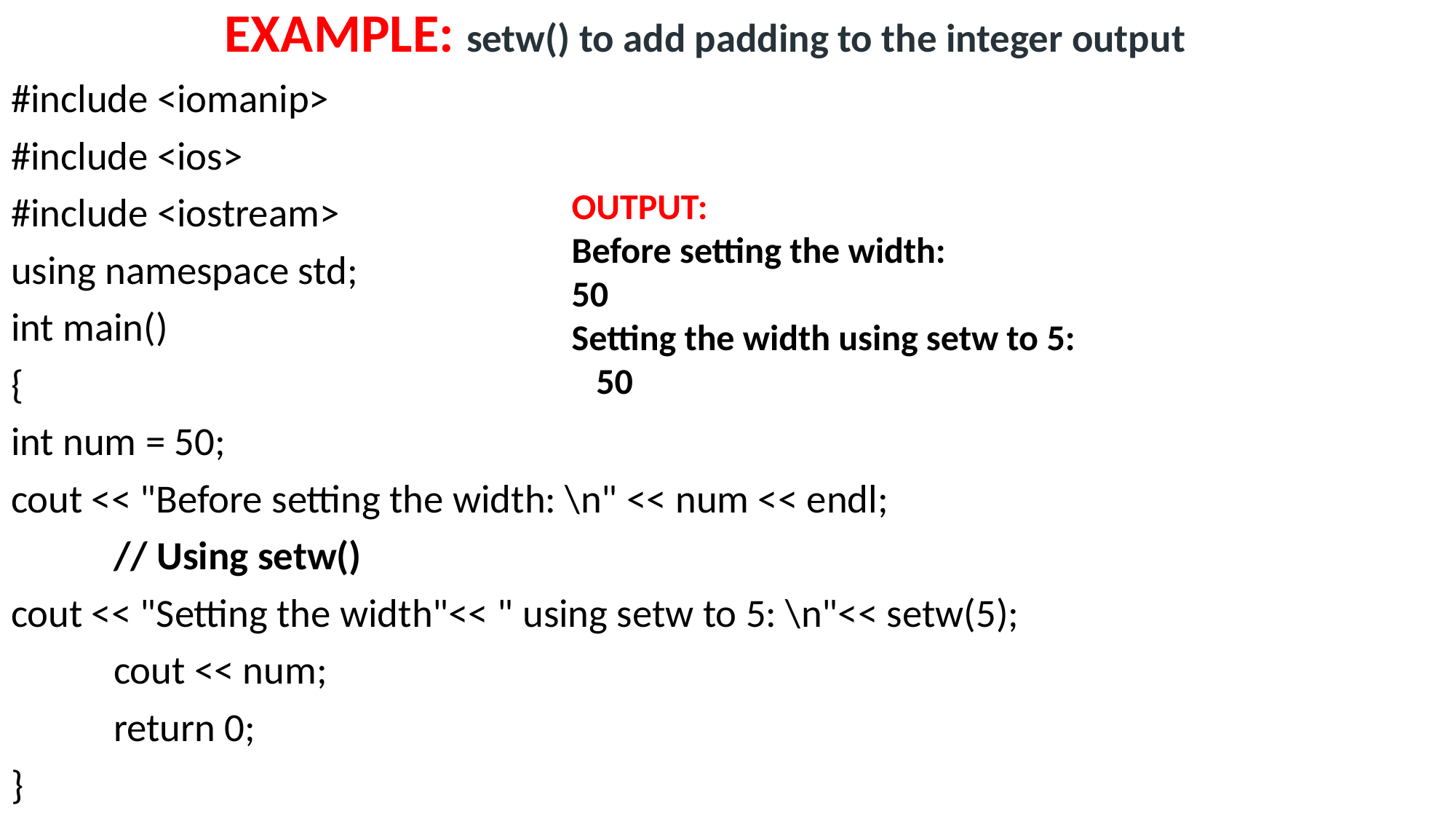

EXAMPLE: setw() to add padding to the integer output
#include <iomanip>
#include <ios>
#include <iostream>
using namespace std;
int main()
{
int num = 50;
cout << "Before setting the width: \n" << num << endl;
	// Using setw()
cout << "Setting the width"<< " using setw to 5: \n"<< setw(5);
	cout << num;
	return 0;
}

OUTPUT:
Before setting the width:
50
Setting the width using setw to 5:
   50